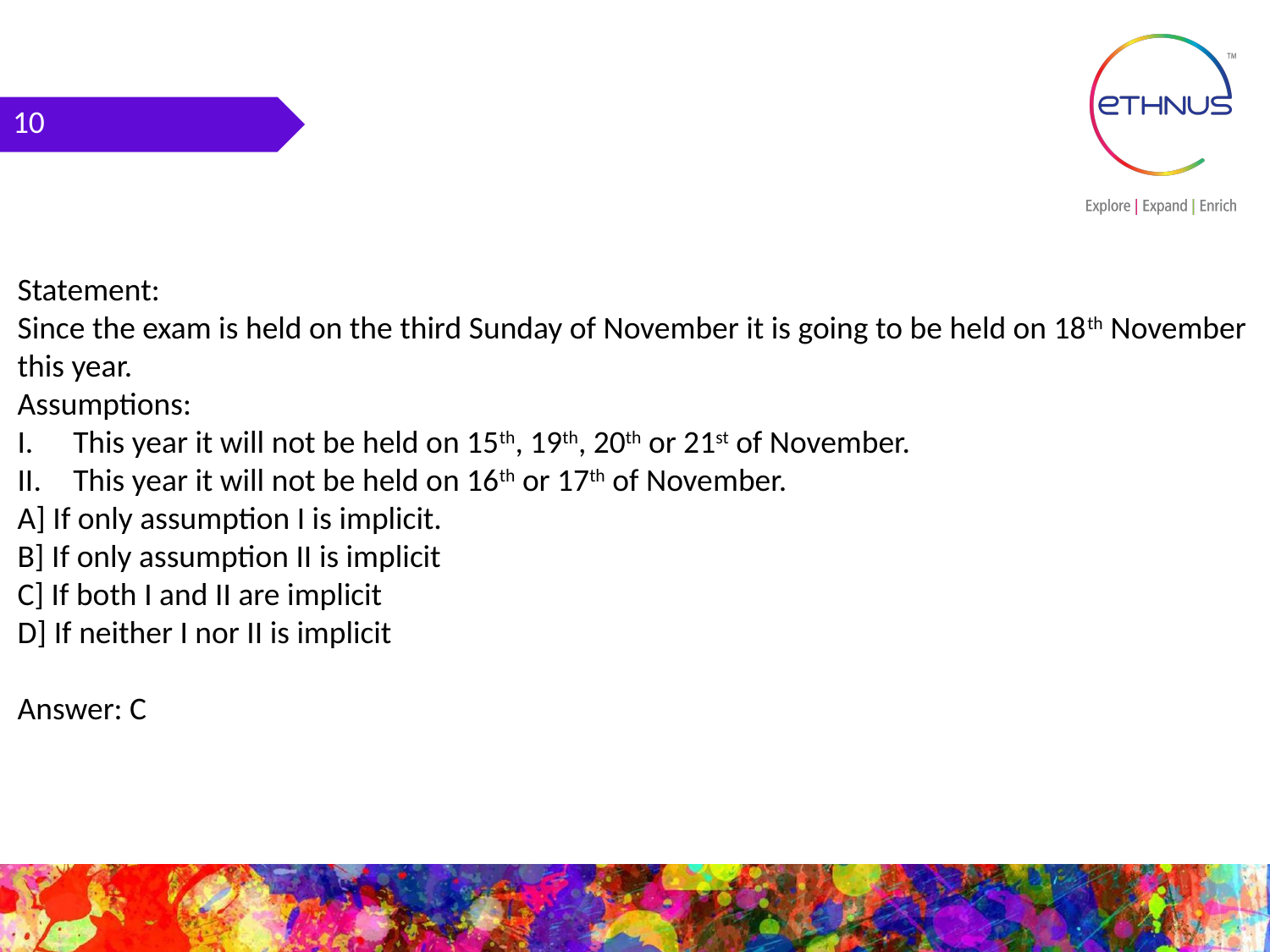

10
Statement:
Since the exam is held on the third Sunday of November it is going to be held on 18th November this year.
Assumptions:
This year it will not be held on 15th, 19th, 20th or 21st of November.
This year it will not be held on 16th or 17th of November.
A] If only assumption I is implicit.
B] If only assumption II is implicit
C] If both I and II are implicit
D] If neither I nor II is implicit

Answer: C